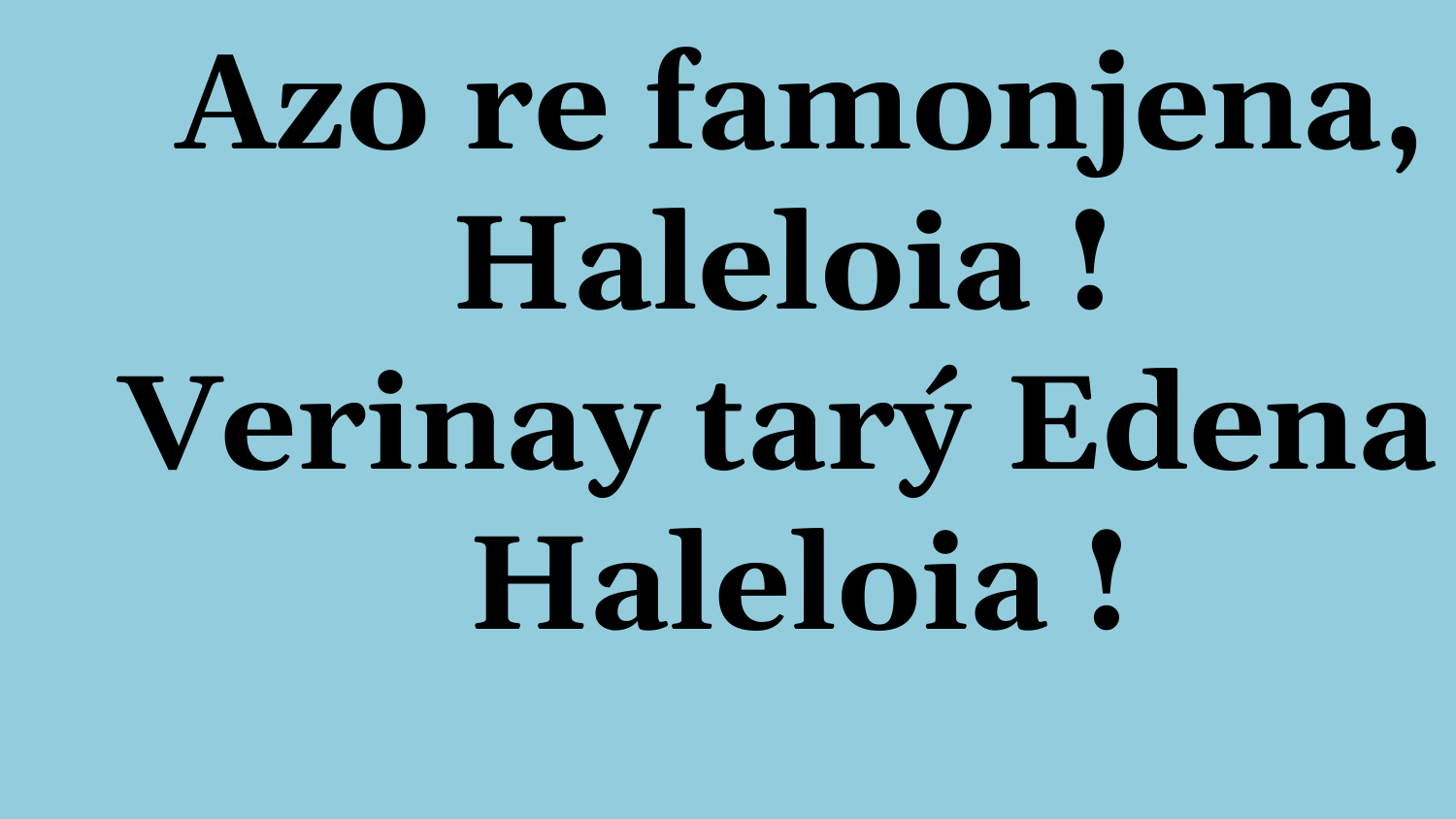

# Azo re famonjena, Haleloia ! Verinay tarý Edena Haleloia !